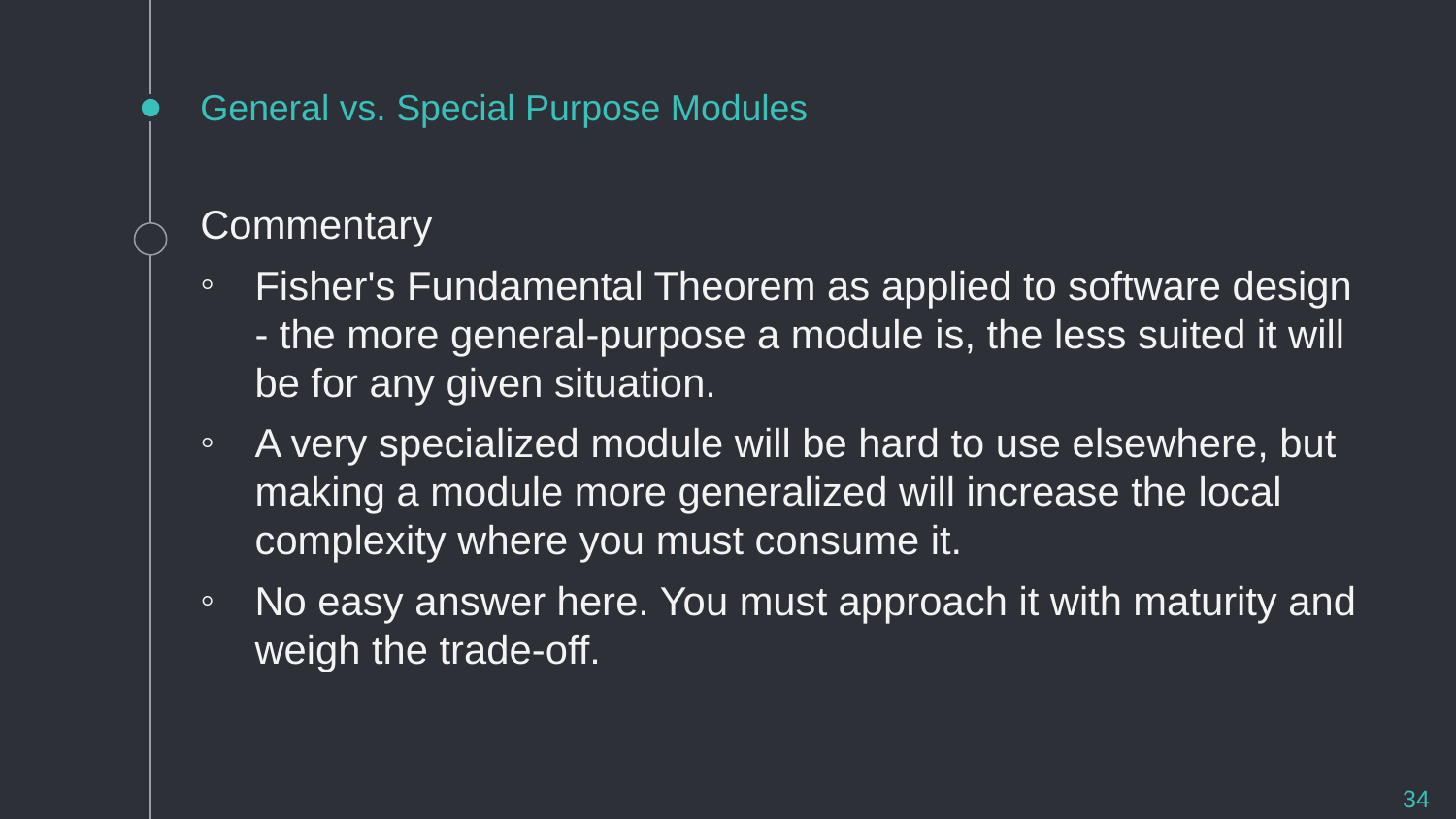

# General vs. Special Purpose Modules
Commentary
Fisher's Fundamental Theorem as applied to software design - the more general-purpose a module is, the less suited it will be for any given situation.
A very specialized module will be hard to use elsewhere, but making a module more generalized will increase the local complexity where you must consume it.
No easy answer here. You must approach it with maturity and weigh the trade-off.
34